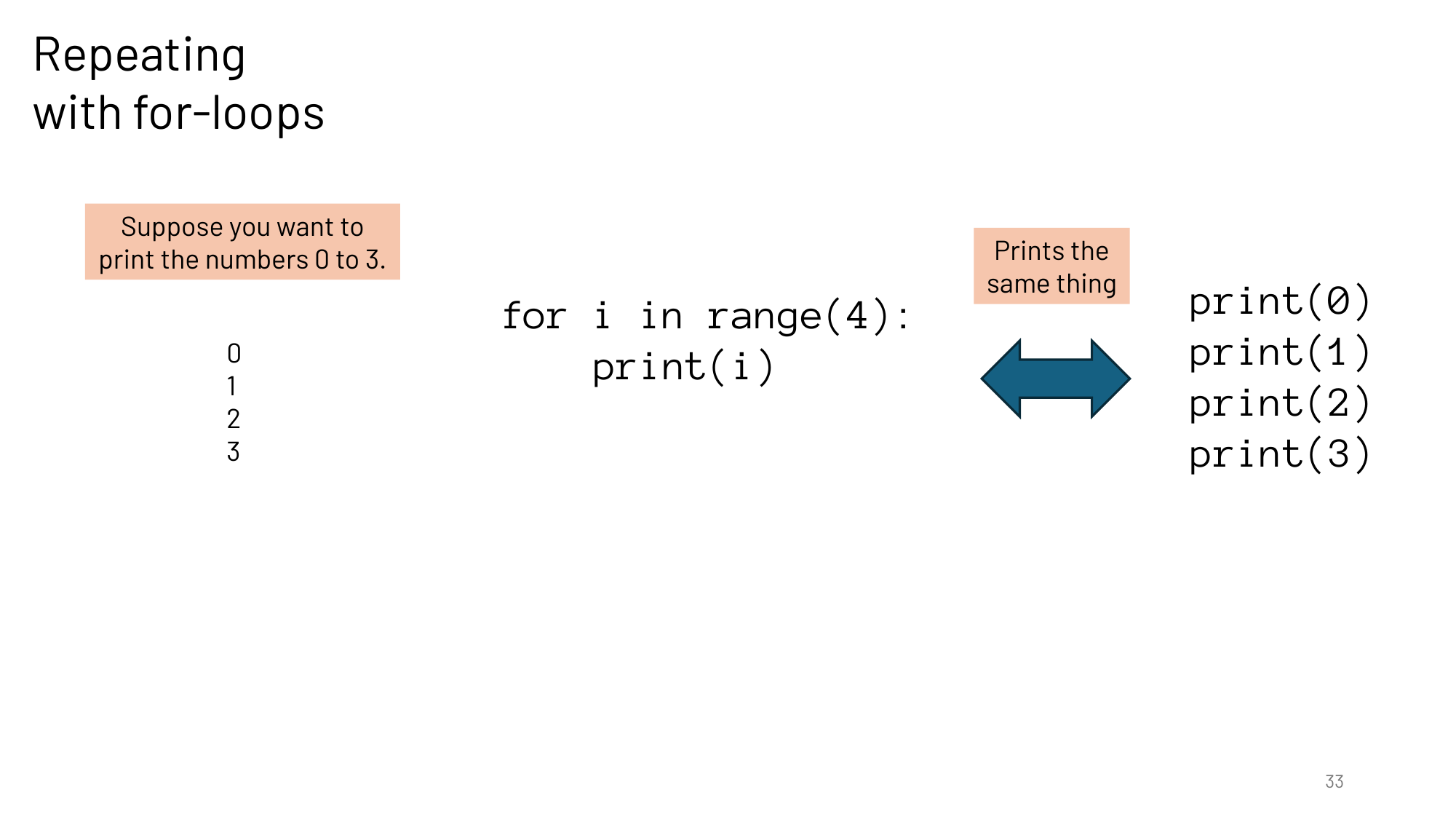

Repeating
with for-loops
Suppose you want to print the numbers 0 to 3.
Prints the same thing
print(0)
print(1)
print(2)
print(3)
for i in range(4):
    print(i)
0
1
2
3

33